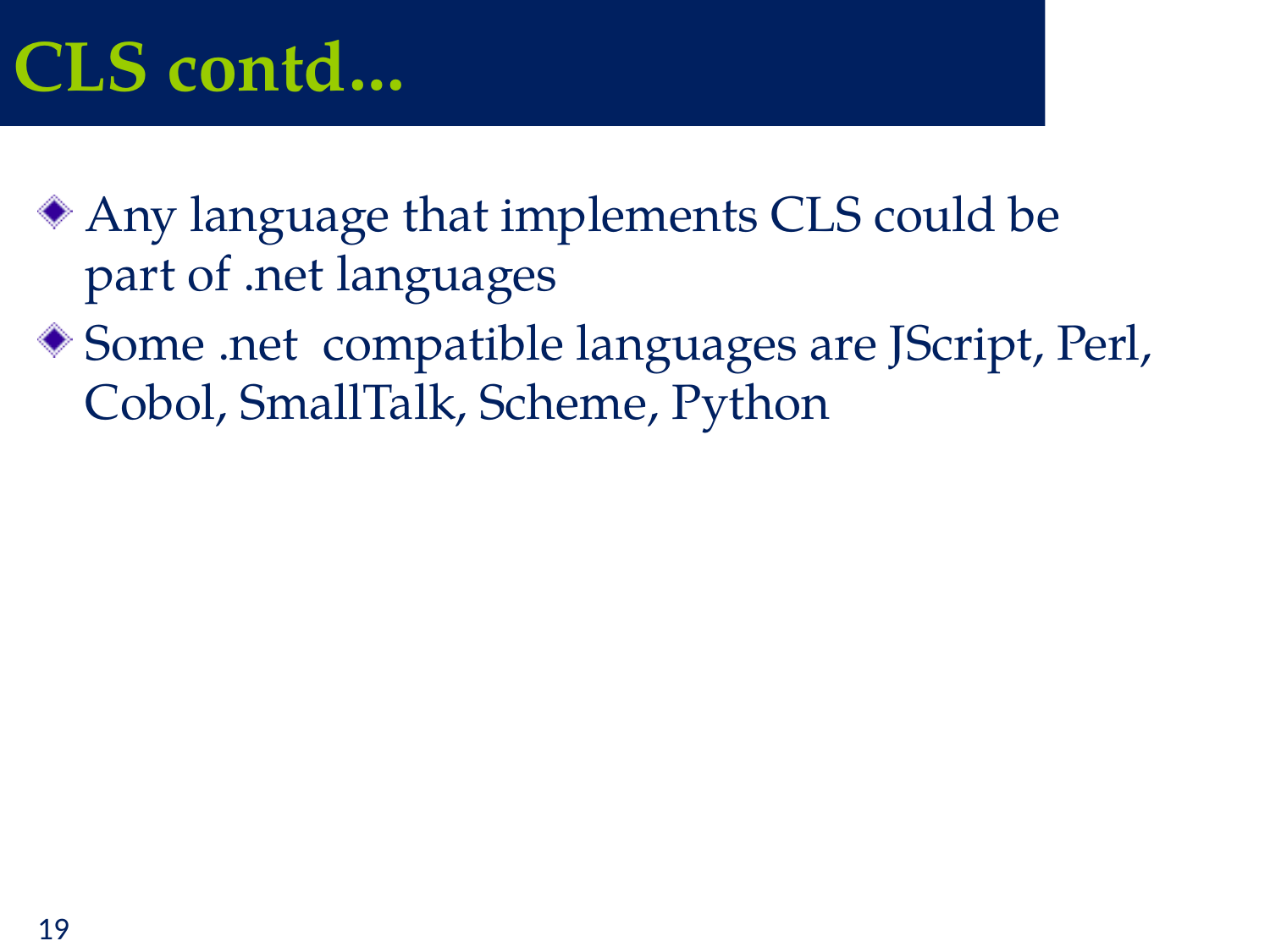

# CLS contd…
Any language that implements CLS could be part of .net languages
Some .net  compatible languages are JScript, Perl, Cobol, SmallTalk, Scheme, Python

19